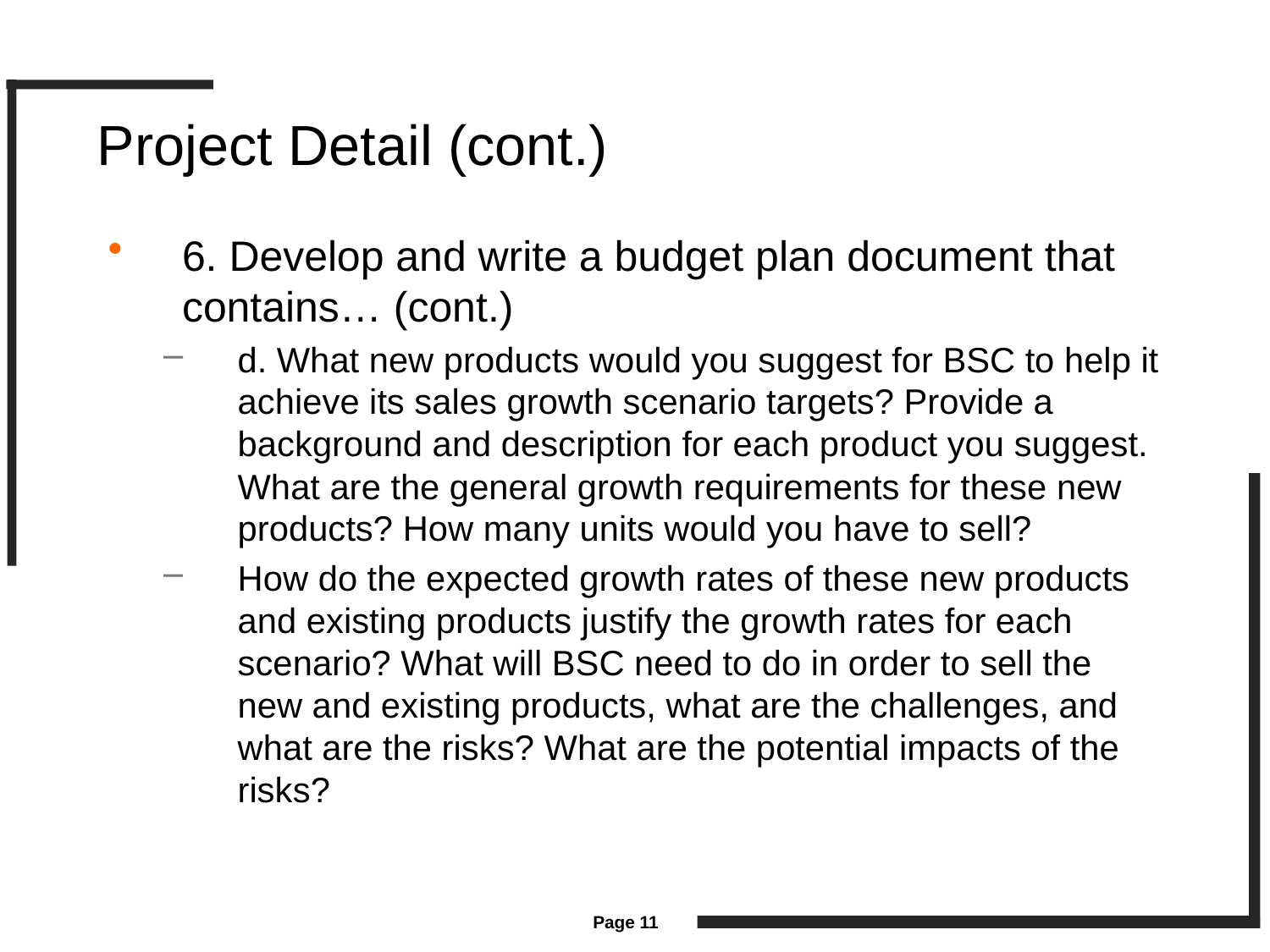

# Project Detail (cont.)
6. Develop and write a budget plan document that contains… (cont.)
d. What new products would you suggest for BSC to help it achieve its sales growth scenario targets? Provide a background and description for each product you suggest. What are the general growth requirements for these new products? How many units would you have to sell?
How do the expected growth rates of these new products and existing products justify the growth rates for each scenario? What will BSC need to do in order to sell the new and existing products, what are the challenges, and what are the risks? What are the potential impacts of the risks?

Page 11